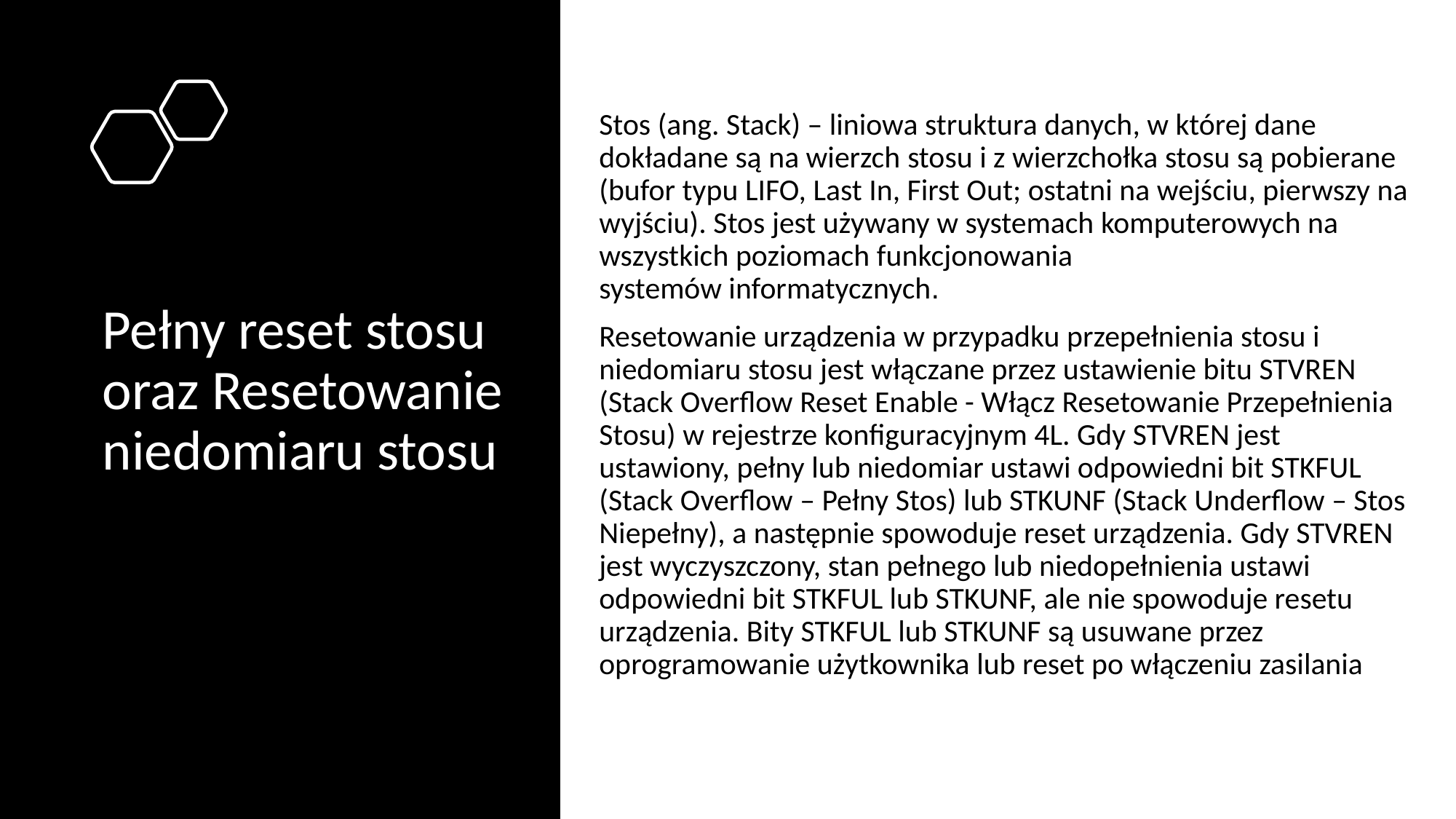

# Pełny reset stosu oraz Resetowanie niedomiaru stosu
Stos (ang. Stack) – liniowa struktura danych, w której dane dokładane są na wierzch stosu i z wierzchołka stosu są pobierane (bufor typu LIFO, Last In, First Out; ostatni na wejściu, pierwszy na wyjściu). Stos jest używany w systemach komputerowych na wszystkich poziomach funkcjonowania systemów informatycznych.
Resetowanie urządzenia w przypadku przepełnienia stosu i niedomiaru stosu jest włączane przez ustawienie bitu STVREN (Stack Overflow Reset Enable - Włącz Resetowanie Przepełnienia Stosu) w rejestrze konfiguracyjnym 4L. Gdy STVREN jest ustawiony, pełny lub niedomiar ustawi odpowiedni bit STKFUL (Stack Overflow – Pełny Stos) lub STKUNF (Stack Underflow – Stos Niepełny), a następnie spowoduje reset urządzenia. Gdy STVREN jest wyczyszczony, stan pełnego lub niedopełnienia ustawi odpowiedni bit STKFUL lub STKUNF, ale nie spowoduje resetu urządzenia. Bity STKFUL lub STKUNF są usuwane przez oprogramowanie użytkownika lub reset po włączeniu zasilania